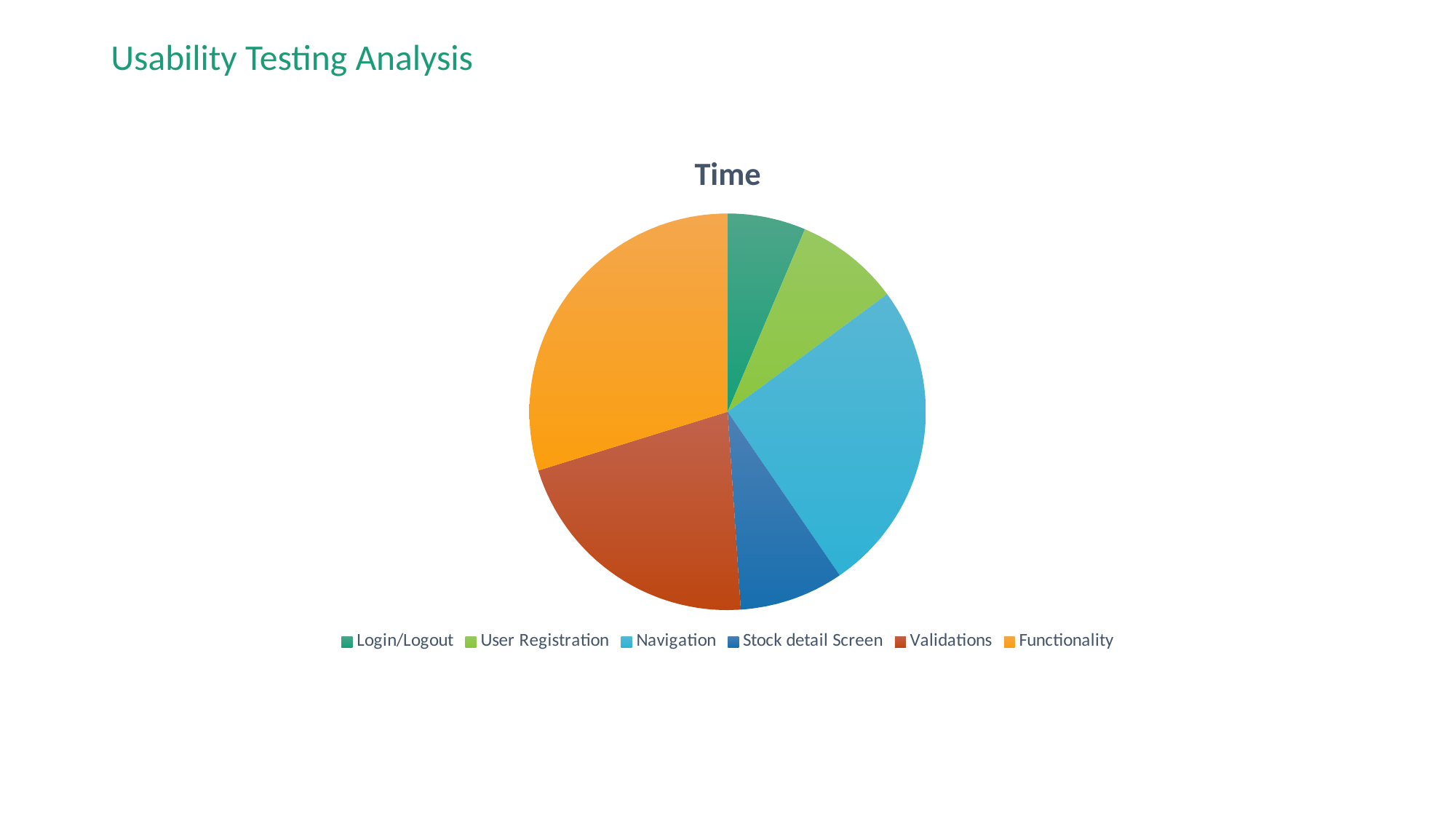

# Usability Testing Analysis

### Chart: Time

| Category | time |
|---|---|
| Login/Logout | 3.0 |
| User Registration | 4.0 |
| Navigation | 12.0 |
| Stock detail Screen | 4.0 |
| Validations | 10.0 |
| Functionality | 14.0 |